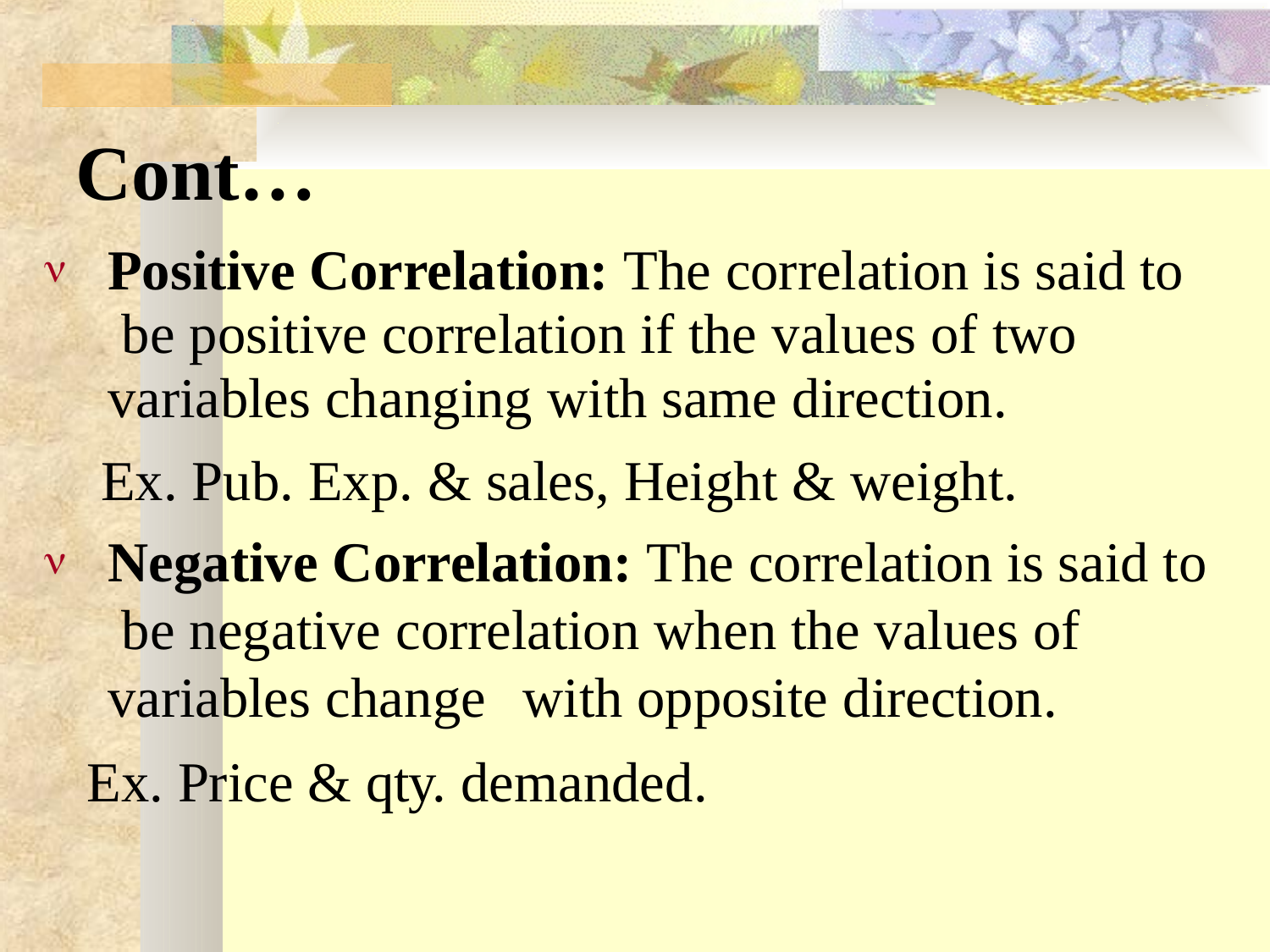

# Cont…

Positive Correlation: The correlation is said to  be positive correlation if the values of two  variables changing with same direction.
Ex. Pub. Exp. & sales, Height & weight.
Negative Correlation: The correlation is said to  be negative correlation when the values of  variables change	with opposite direction.
ν
ν
Ex. Price & qty. demanded.